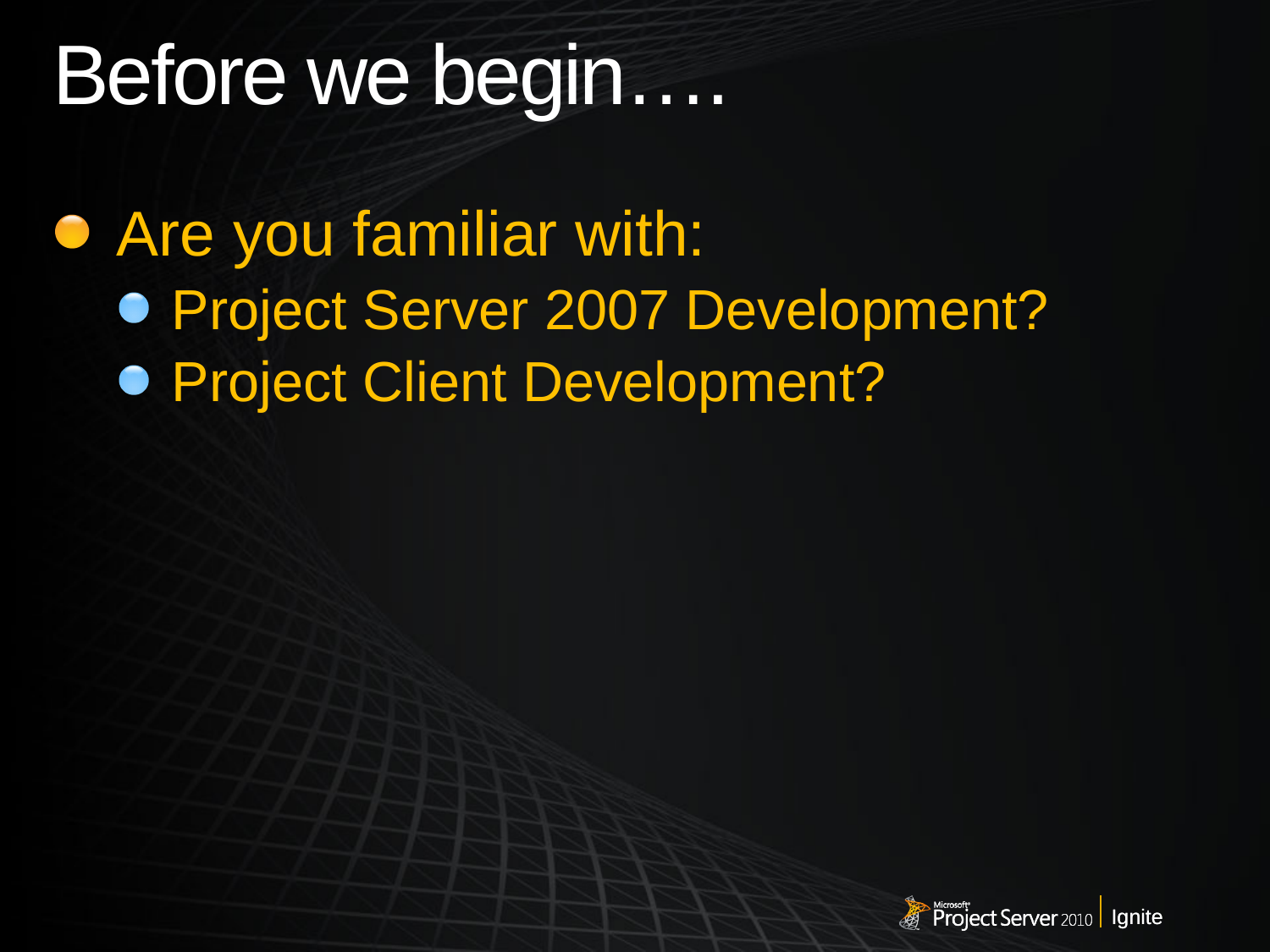

# Before we begin….
Are you familiar with:
Project Server 2007 Development?
Project Client Development?